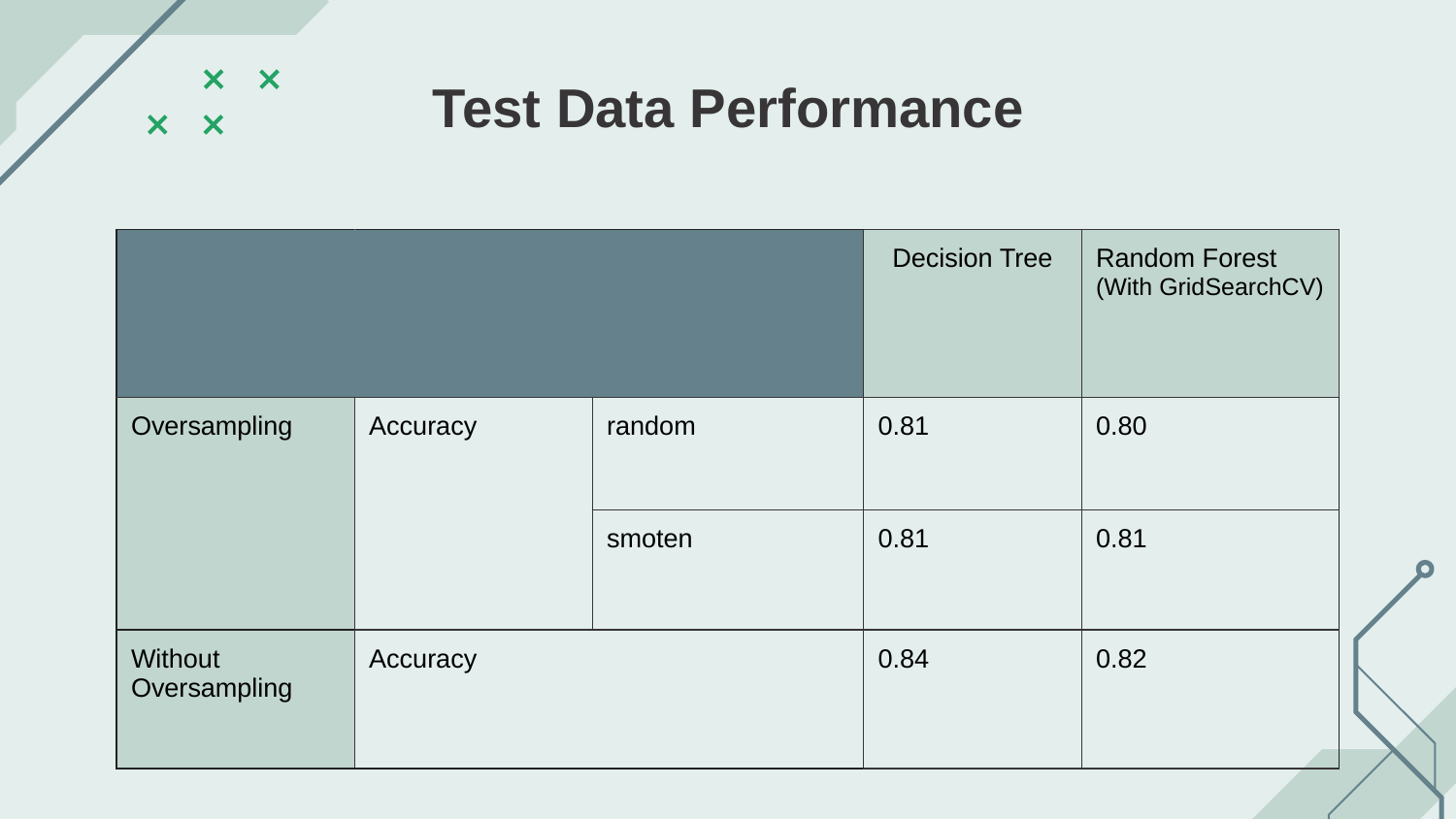

Test Data Performance
|  |  |  | Decision Tree | Random Forest (With GridSearchCV) |
| --- | --- | --- | --- | --- |
| Oversampling | Accuracy | random | 0.81 | 0.80 |
|  |  | smoten | 0.81 | 0.81 |
| Without Oversampling | Accuracy |  | 0.84 | 0.82 |